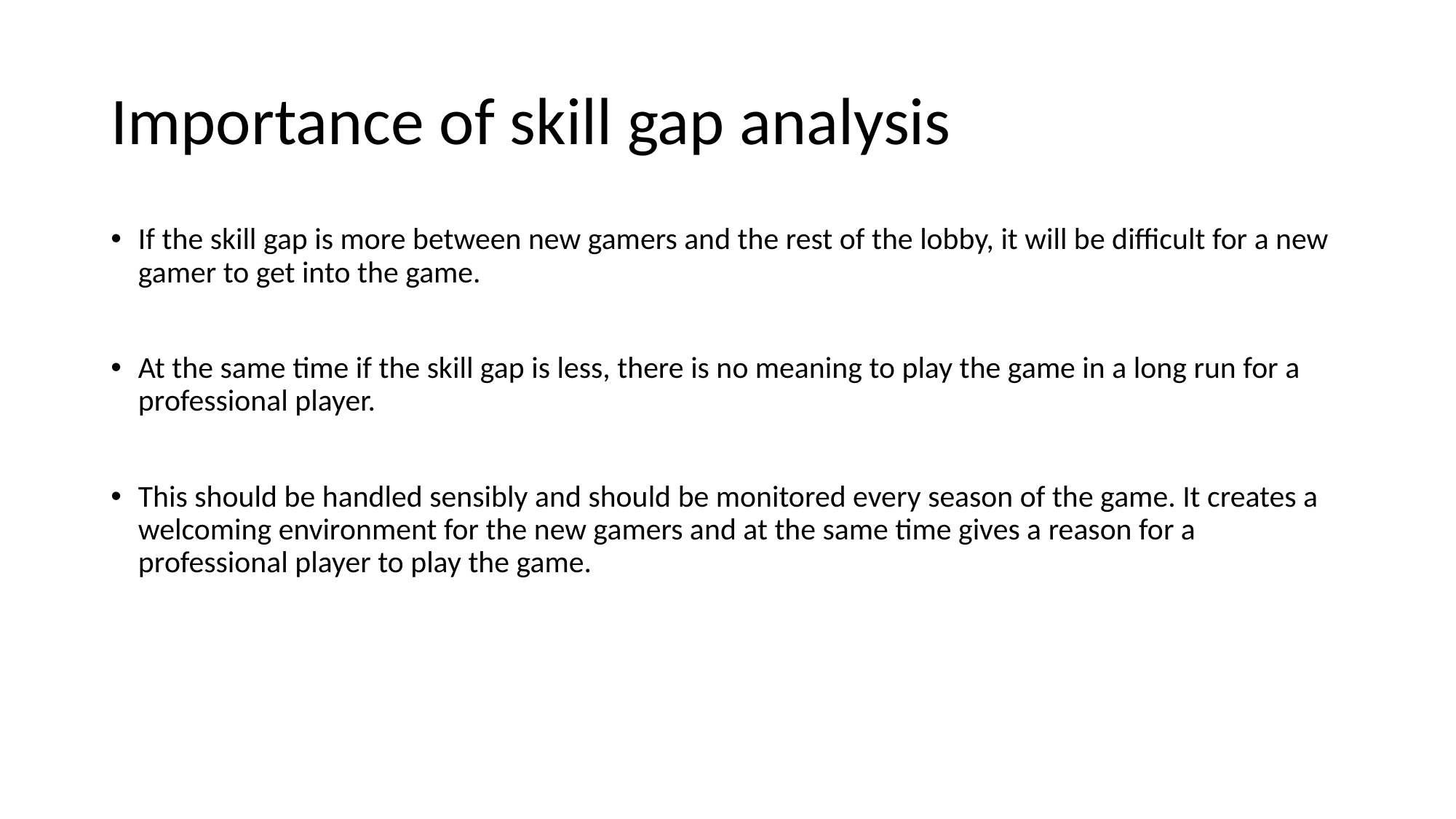

# Importance of skill gap analysis
If the skill gap is more between new gamers and the rest of the lobby, it will be difficult for a new gamer to get into the game.

At the same time if the skill gap is less, there is no meaning to play the game in a long run for a professional player.

This should be handled sensibly and should be monitored every season of the game. It creates a welcoming environment for the new gamers and at the same time gives a reason for a professional player to play the game.